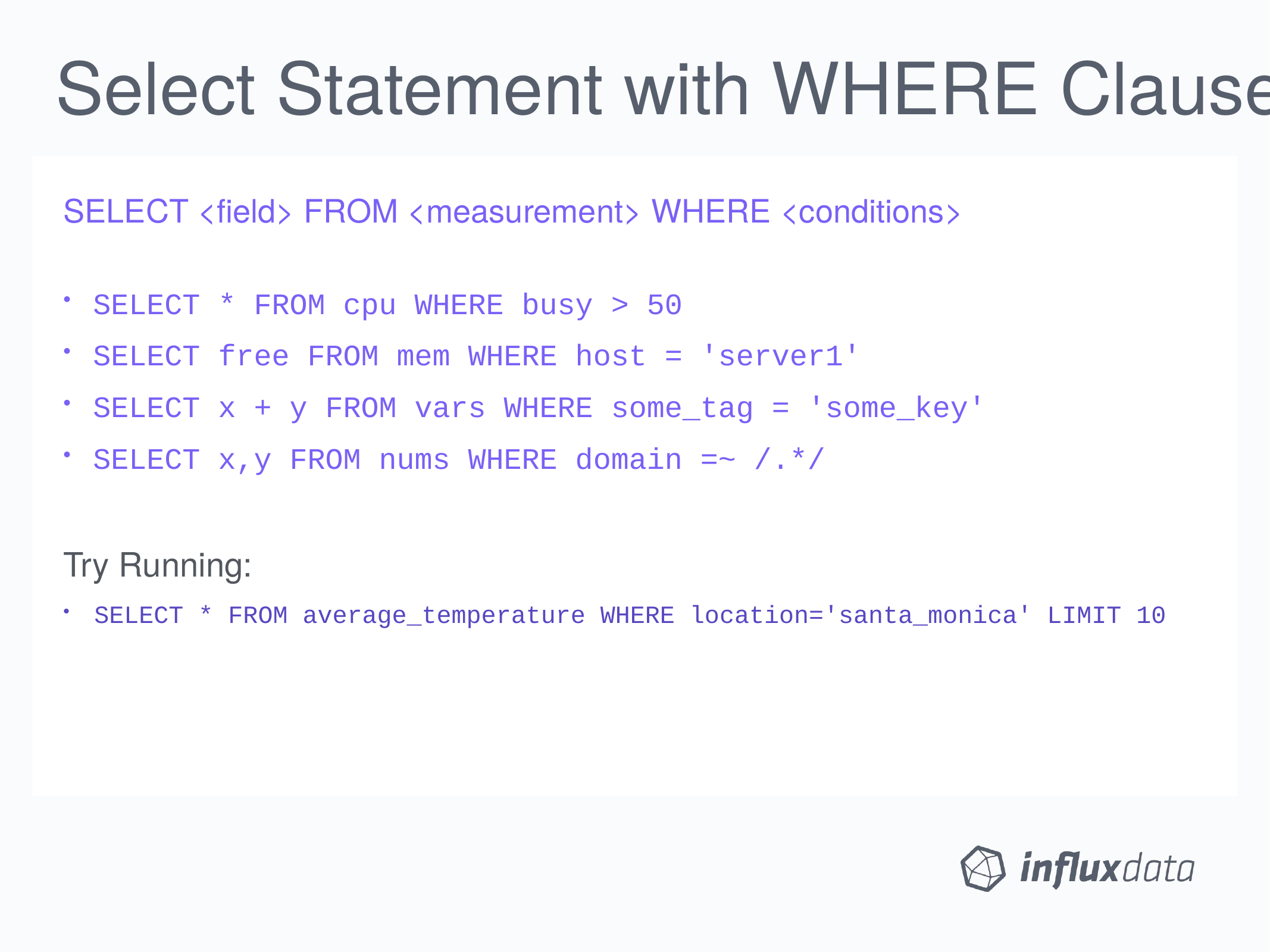

Select Statement with WHERE Clause
SELECT <field> FROM <measurement> WHERE <conditions>

SELECT * FROM cpu WHERE busy > 50
SELECT free FROM mem WHERE host = 'server1'
SELECT x + y FROM vars WHERE some_tag = 'some_key'
SELECT x,y FROM nums WHERE domain =~ /.*/

Try Running:
SELECT * FROM average_temperature WHERE location='santa_monica' LIMIT 10